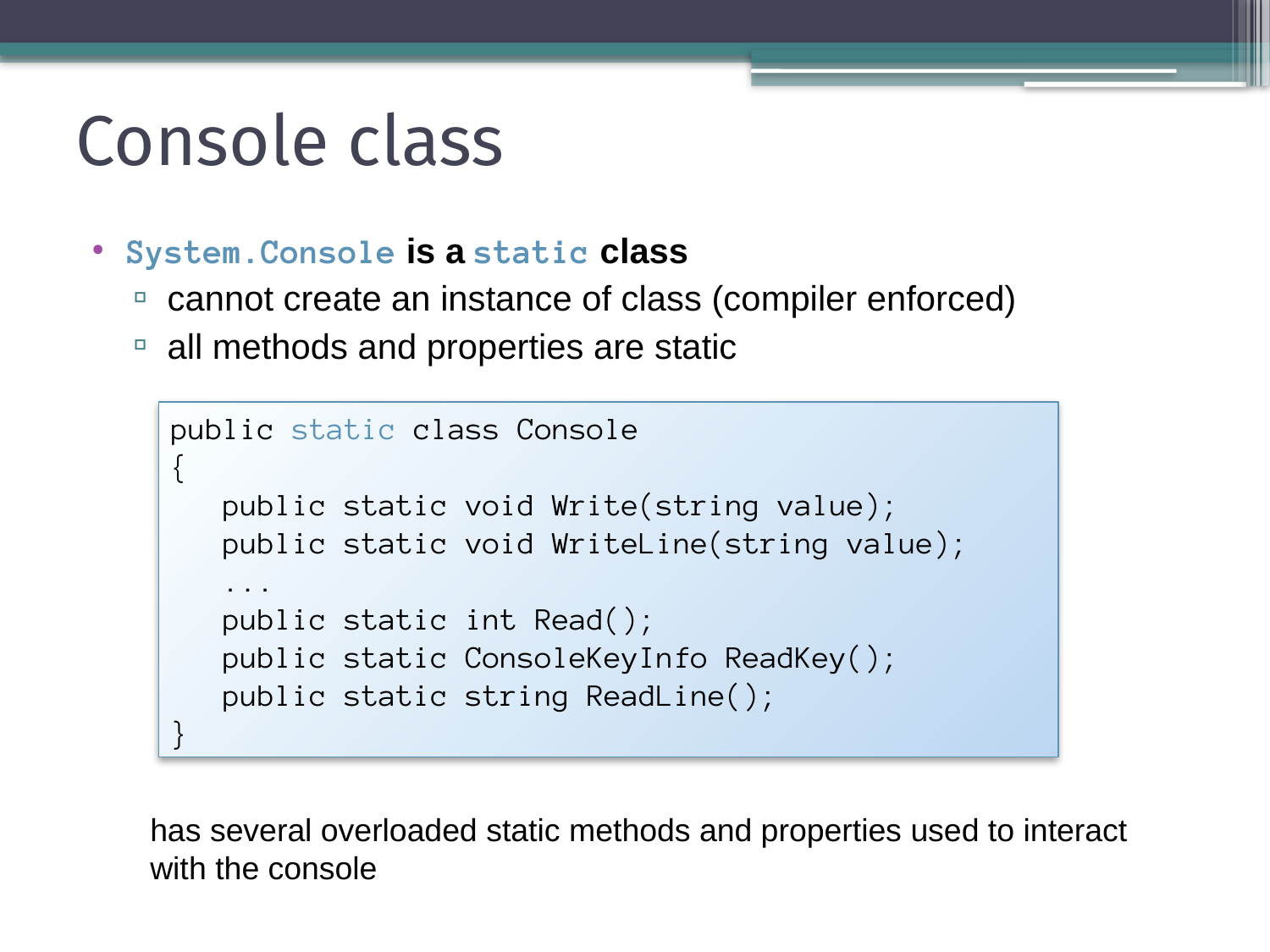

# Console class
System.Console is a static class
cannot create an instance of class (compiler enforced)
all methods and properties are static
public static class Console
{
   public static void Write(string value);
   public static void WriteLine(string value);
   ...
   public static int Read();
   public static ConsoleKeyInfo ReadKey();
   public static string ReadLine();
}
has several overloaded static methods and properties used to interact with the console